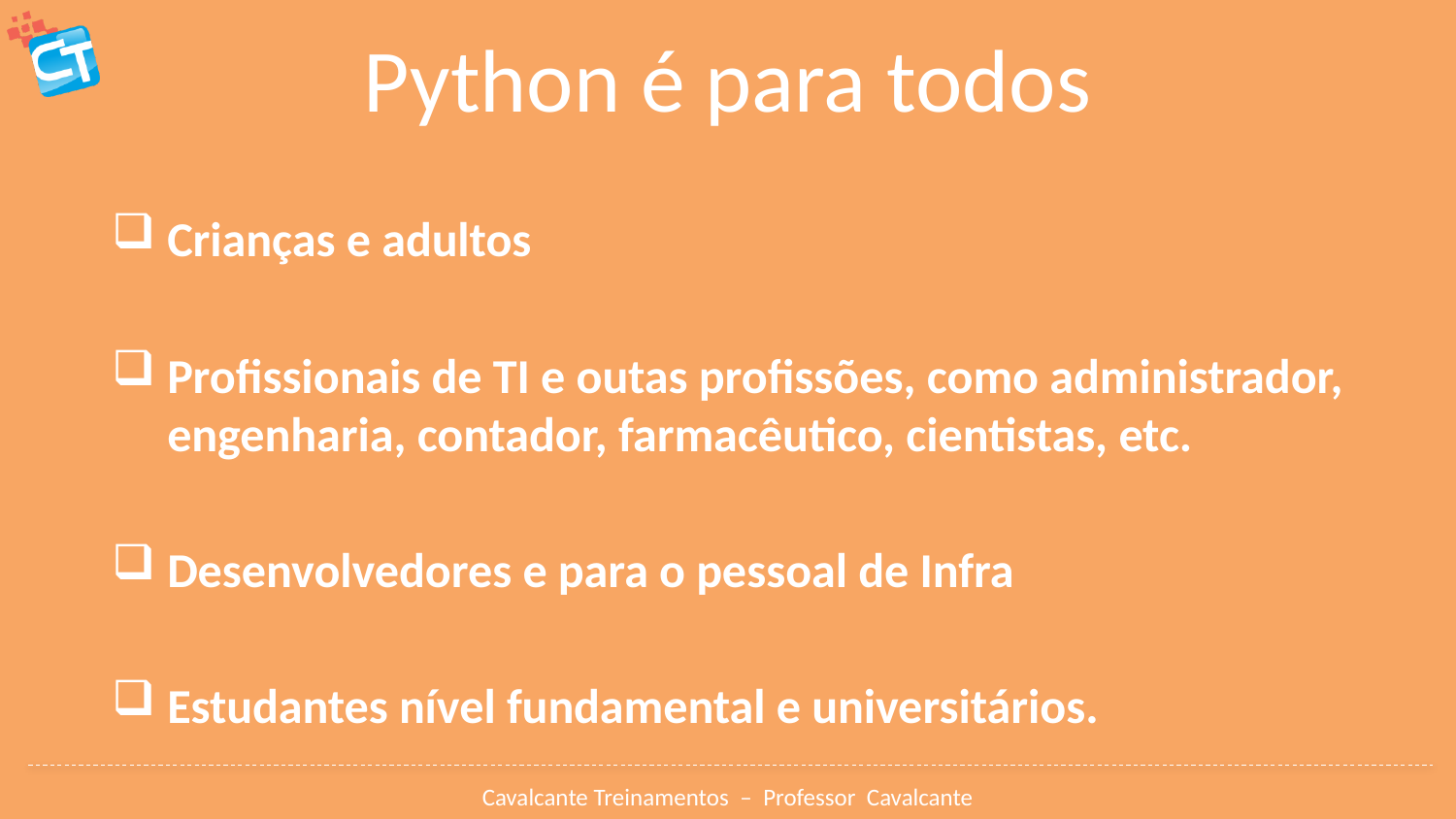

# Python é para todos
Crianças e adultos

Profissionais de TI e outas profissões, como administrador, engenharia, contador, farmacêutico, cientistas, etc.

Desenvolvedores e para o pessoal de Infra

Estudantes nível fundamental e universitários.